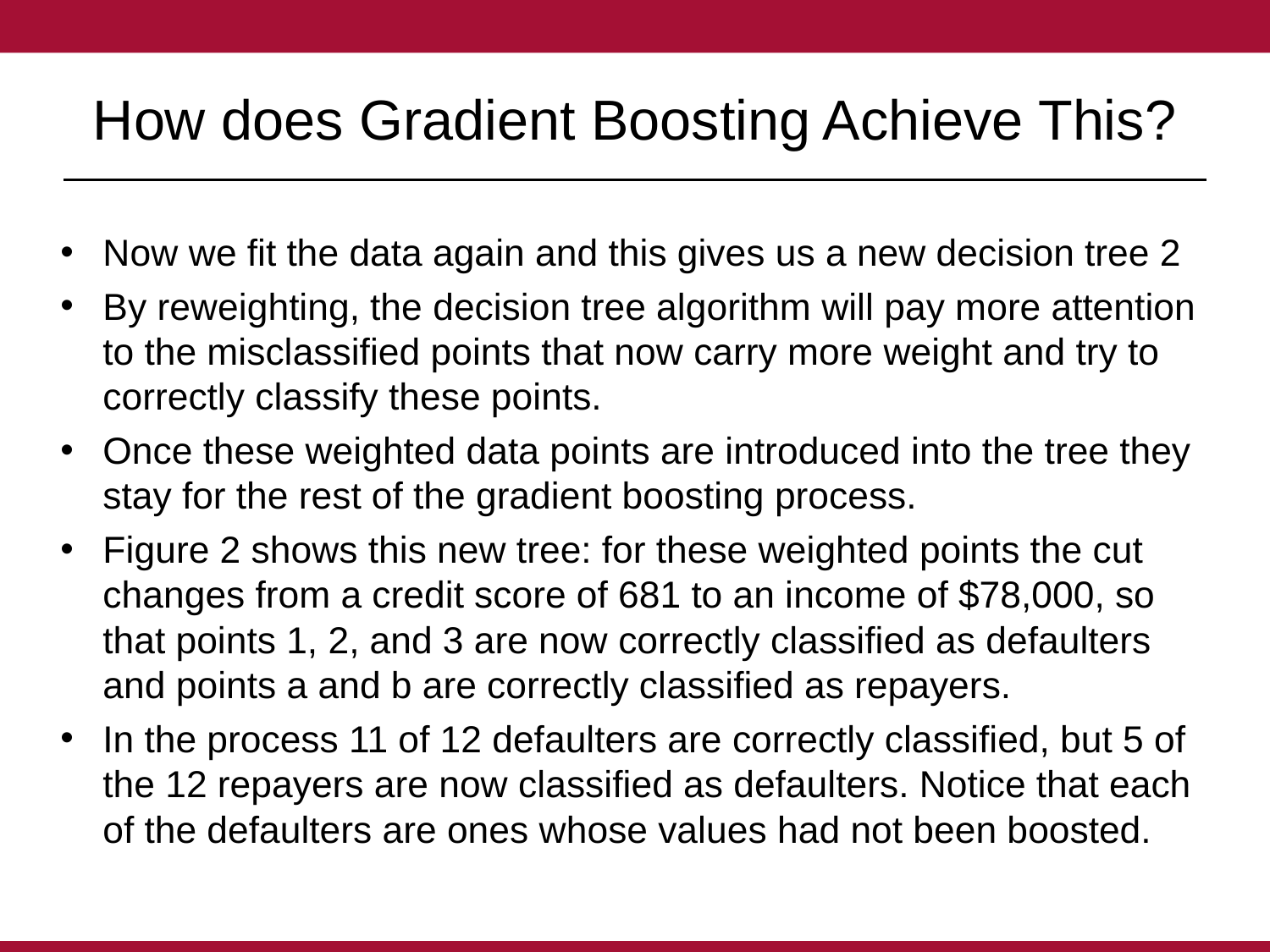

# How does Gradient Boosting Achieve This?
Now we fit the data again and this gives us a new decision tree 2
By reweighting, the decision tree algorithm will pay more attention to the misclassified points that now carry more weight and try to correctly classify these points.
Once these weighted data points are introduced into the tree they stay for the rest of the gradient boosting process.
Figure 2 shows this new tree: for these weighted points the cut changes from a credit score of 681 to an income of $78,000, so that points 1, 2, and 3 are now correctly classified as defaulters and points a and b are correctly classified as repayers.
In the process 11 of 12 defaulters are correctly classified, but 5 of the 12 repayers are now classified as defaulters. Notice that each of the defaulters are ones whose values had not been boosted.